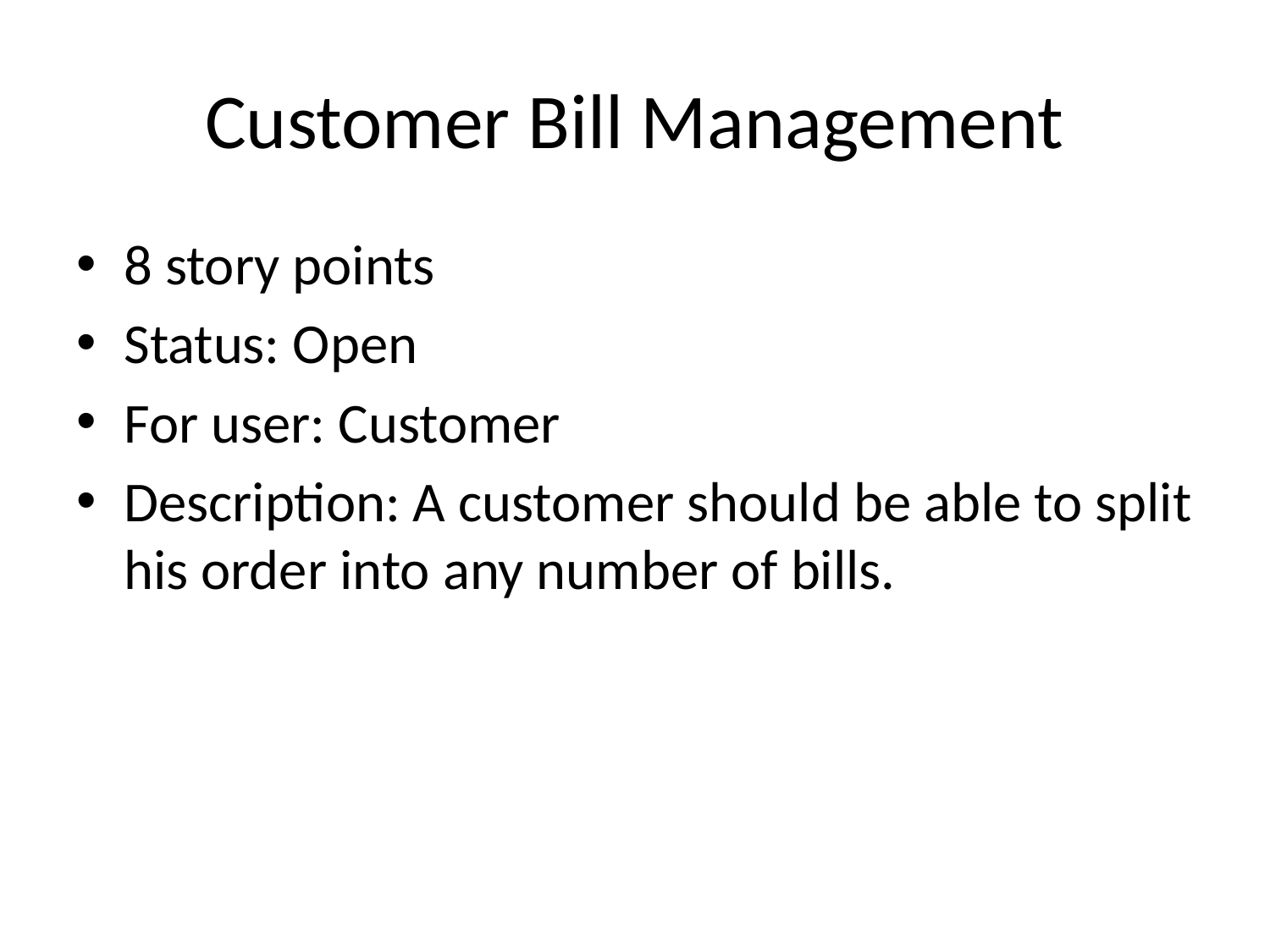

# Customer Bill Management
8 story points
Status: Open
For user: Customer
Description: A customer should be able to split his order into any number of bills.